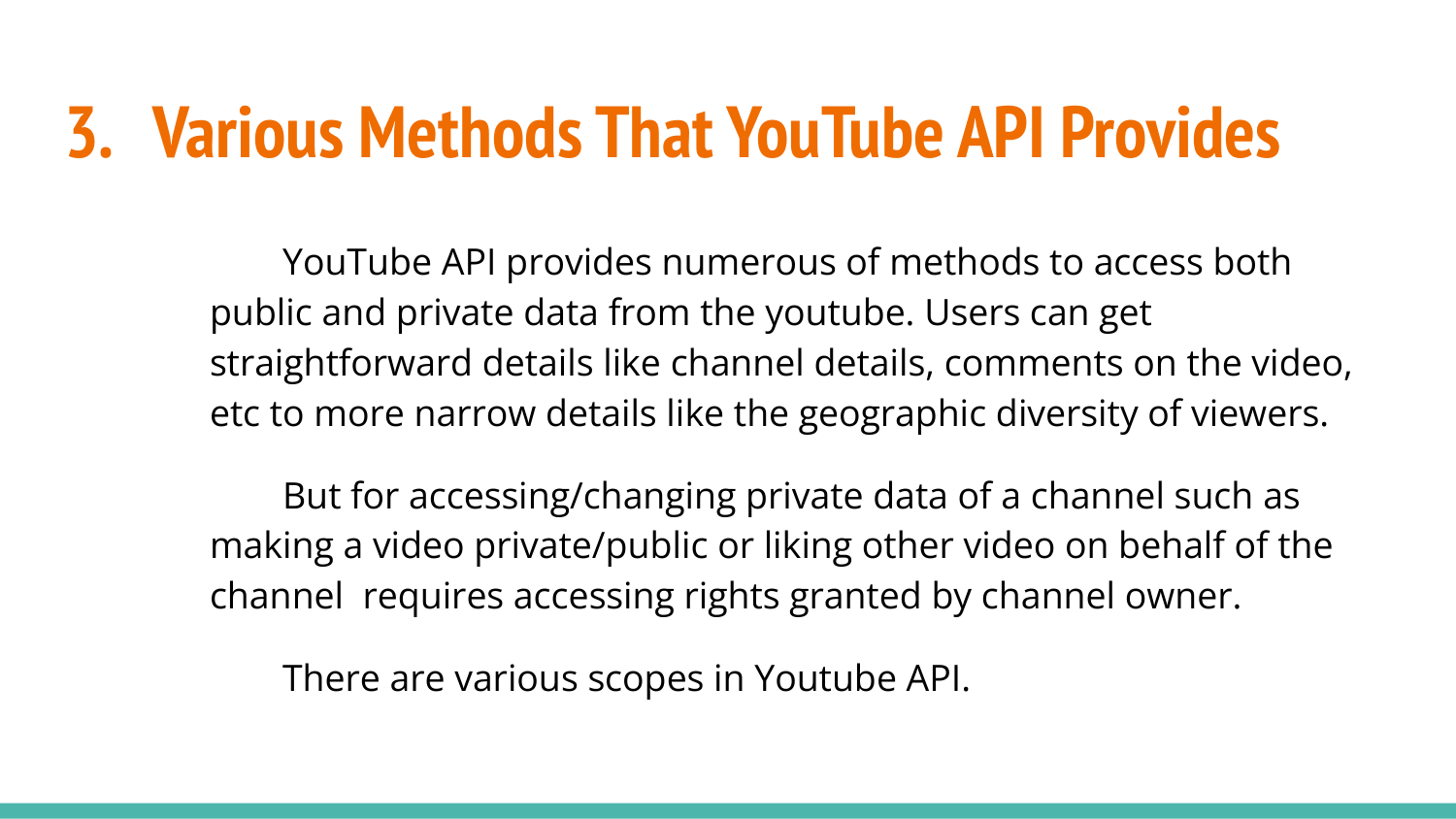

# 3.   Various Methods That YouTube API Provides

YouTube API provides numerous of methods to access both public and private data from the youtube. Users can get straightforward details like channel details, comments on the video, etc to more narrow details like the geographic diversity of viewers.
But for accessing/changing private data of a channel such as making a video private/public or liking other video on behalf of the channel  requires accessing rights granted by channel owner.
There are various scopes in Youtube API.